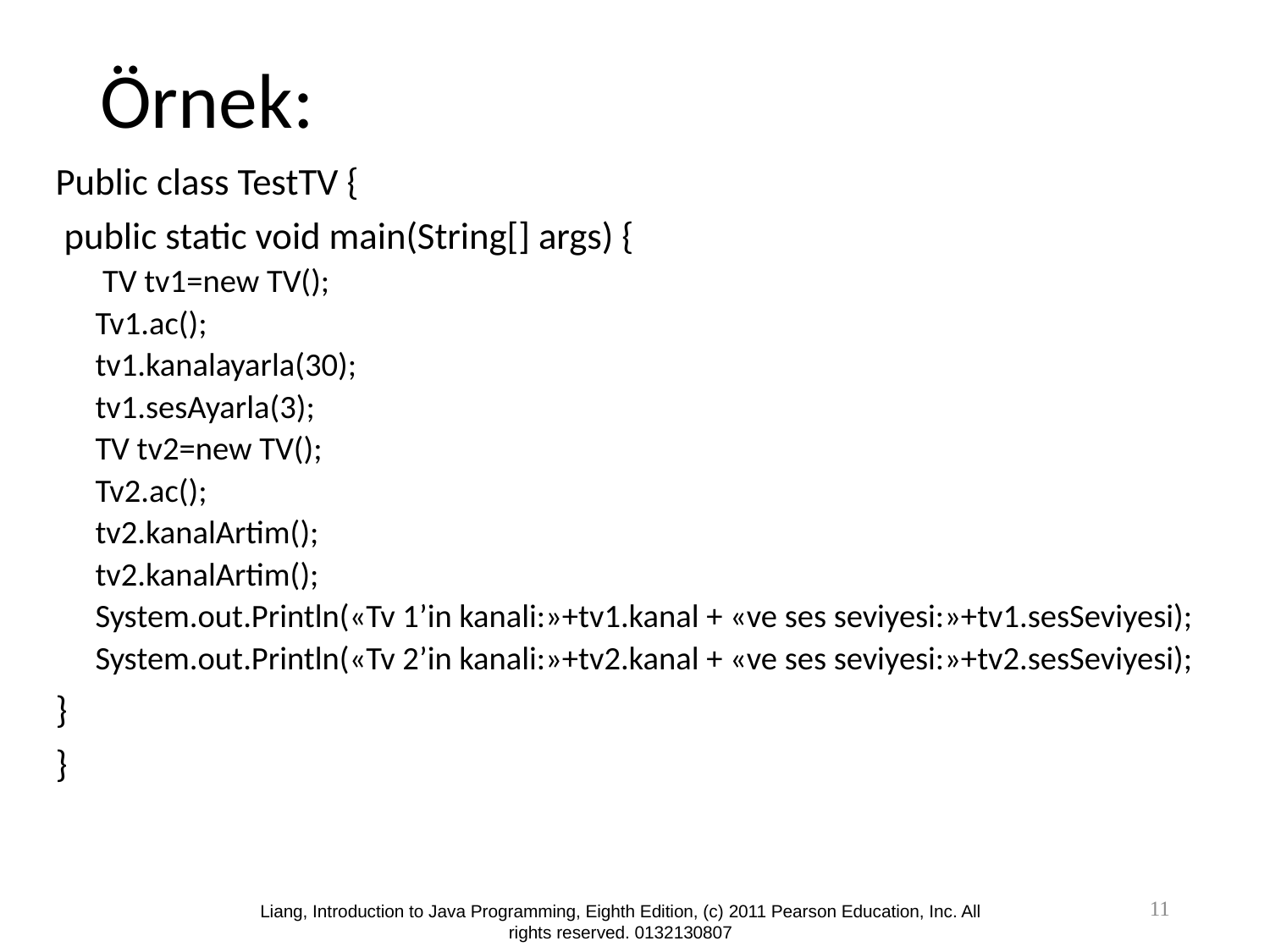

# Örnek:
Public class TestTV {
 public static void main(String[] args) {
 TV tv1=new TV();
Tv1.ac();
tv1.kanalayarla(30);
tv1.sesAyarla(3);
TV tv2=new TV();
Tv2.ac();
tv2.kanalArtim();
tv2.kanalArtim();
System.out.Println(«Tv 1’in kanali:»+tv1.kanal + «ve ses seviyesi:»+tv1.sesSeviyesi);
System.out.Println(«Tv 2’in kanali:»+tv2.kanal + «ve ses seviyesi:»+tv2.sesSeviyesi);
}
}
11